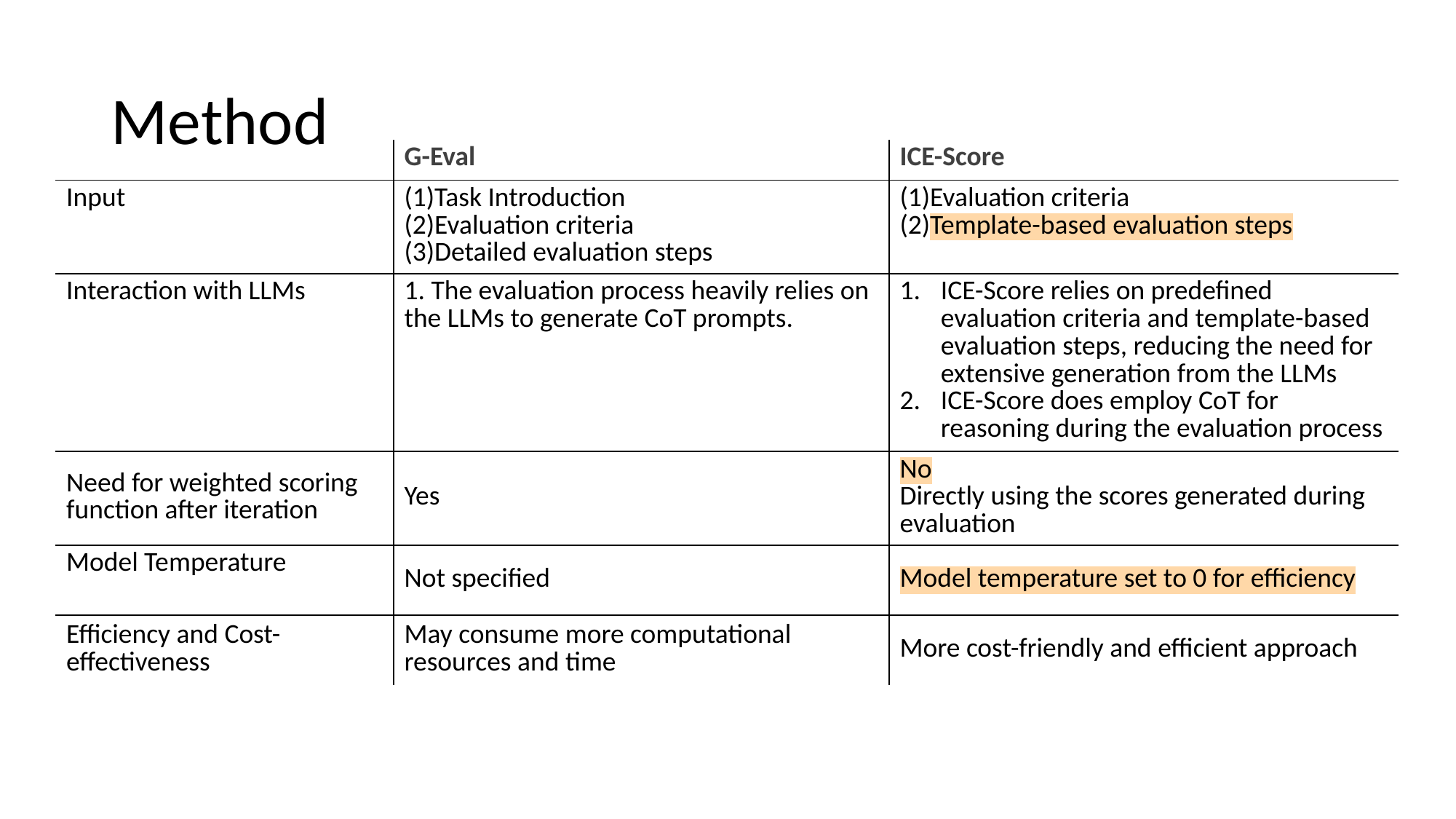

# Method
|  | G-Eval | ICE-Score |
| --- | --- | --- |
| Input | (1)Task Introduction (2)Evaluation criteria (3)Detailed evaluation steps | (1)Evaluation criteria (2)Template-based evaluation steps |
| Interaction with LLMs | 1. The evaluation process heavily relies on the LLMs to generate CoT prompts. | ICE-Score relies on predefined evaluation criteria and template-based evaluation steps, reducing the need for extensive generation from the LLMs ICE-Score does employ CoT for reasoning during the evaluation process |
| Need for weighted scoring function after iteration | Yes | No Directly using the scores generated during evaluation |
| Model Temperature | Not specified | Model temperature set to 0 for efficiency |
| Efficiency and Cost- effectiveness | May consume more computational resources and time | More cost-friendly and efficient approach |